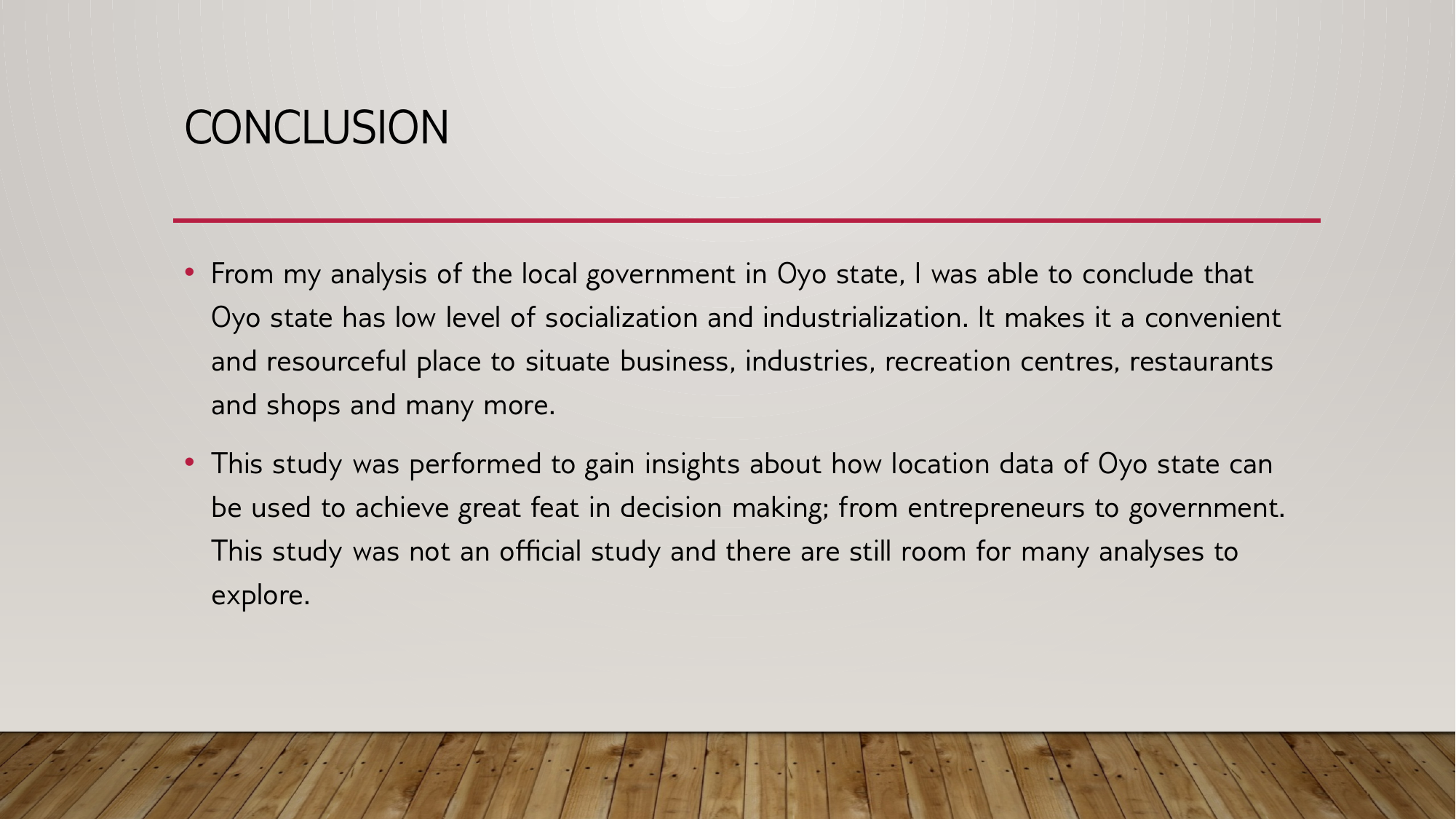

# Conclusion
From my analysis of the local government in Oyo state, I was able to conclude that Oyo state has low level of socialization and industrialization. It makes it a convenient and resourceful place to situate business, industries, recreation centres, restaurants and shops and many more.
This study was performed to gain insights about how location data of Oyo state can be used to achieve great feat in decision making; from entrepreneurs to government. This study was not an official study and there are still room for many analyses to explore.